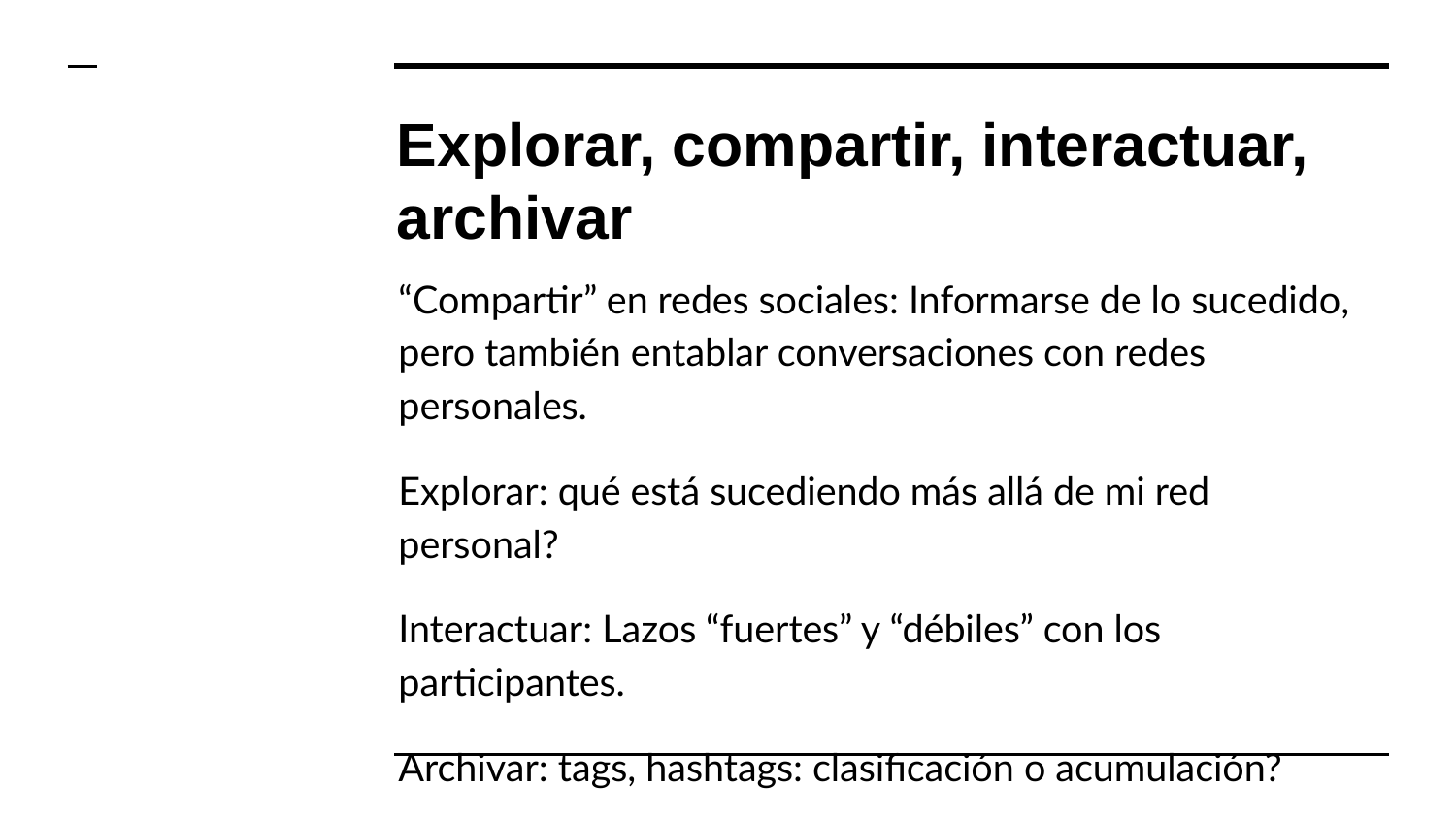

# Explorar, compartir, interactuar, archivar
“Compartir” en redes sociales: Informarse de lo sucedido, pero también entablar conversaciones con redes personales.
Explorar: qué está sucediendo más allá de mi red personal?
Interactuar: Lazos “fuertes” y “débiles” con los participantes.
Archivar: tags, hashtags: clasificación o acumulación?